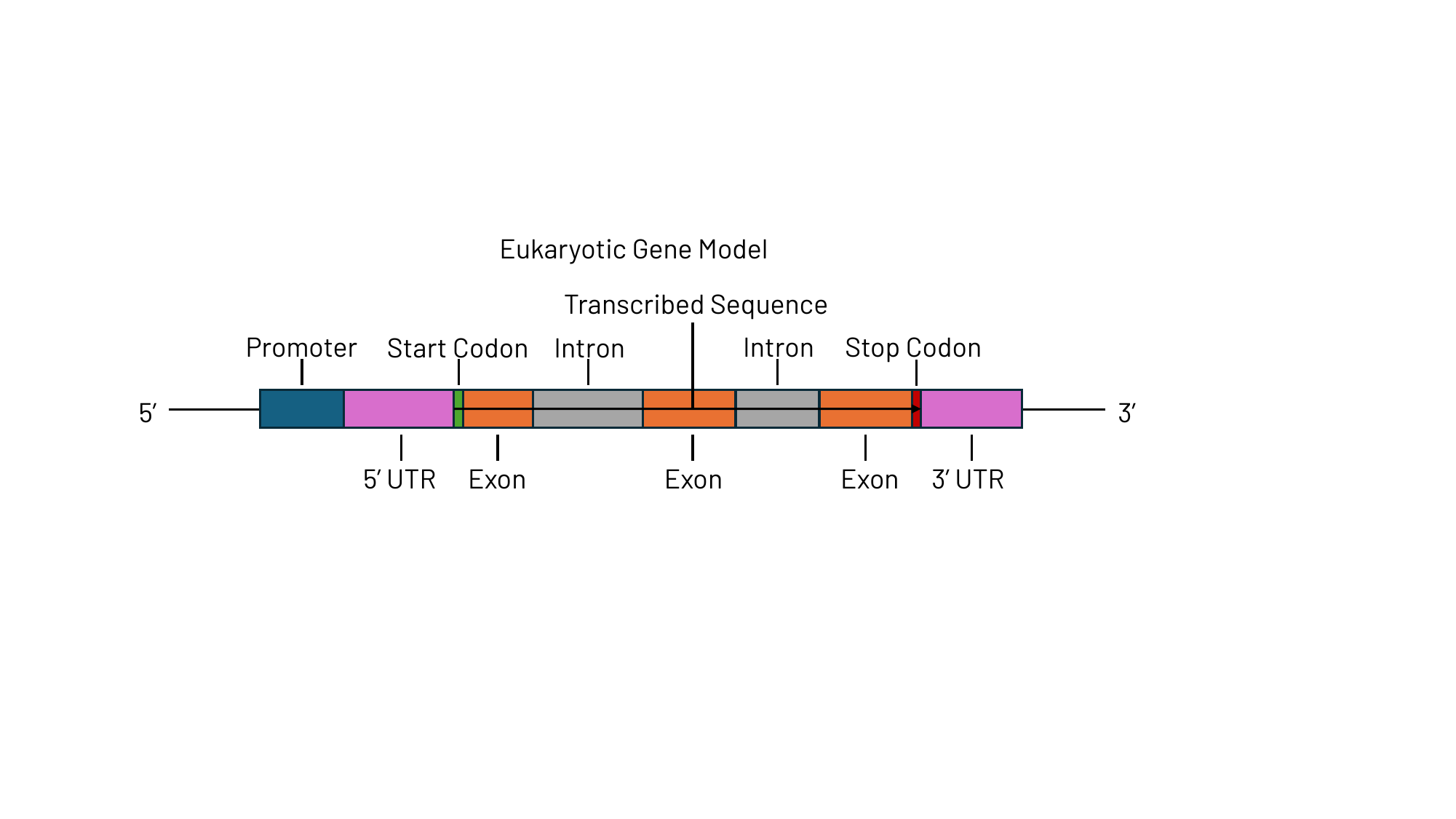

Eukaryotic Gene Model
Transcribed Sequence
Promoter
Intron
Stop Codon
Start Codon
Intron
5’

3’

5’ UTR
Exon
Exon
3’ UTR
Exon